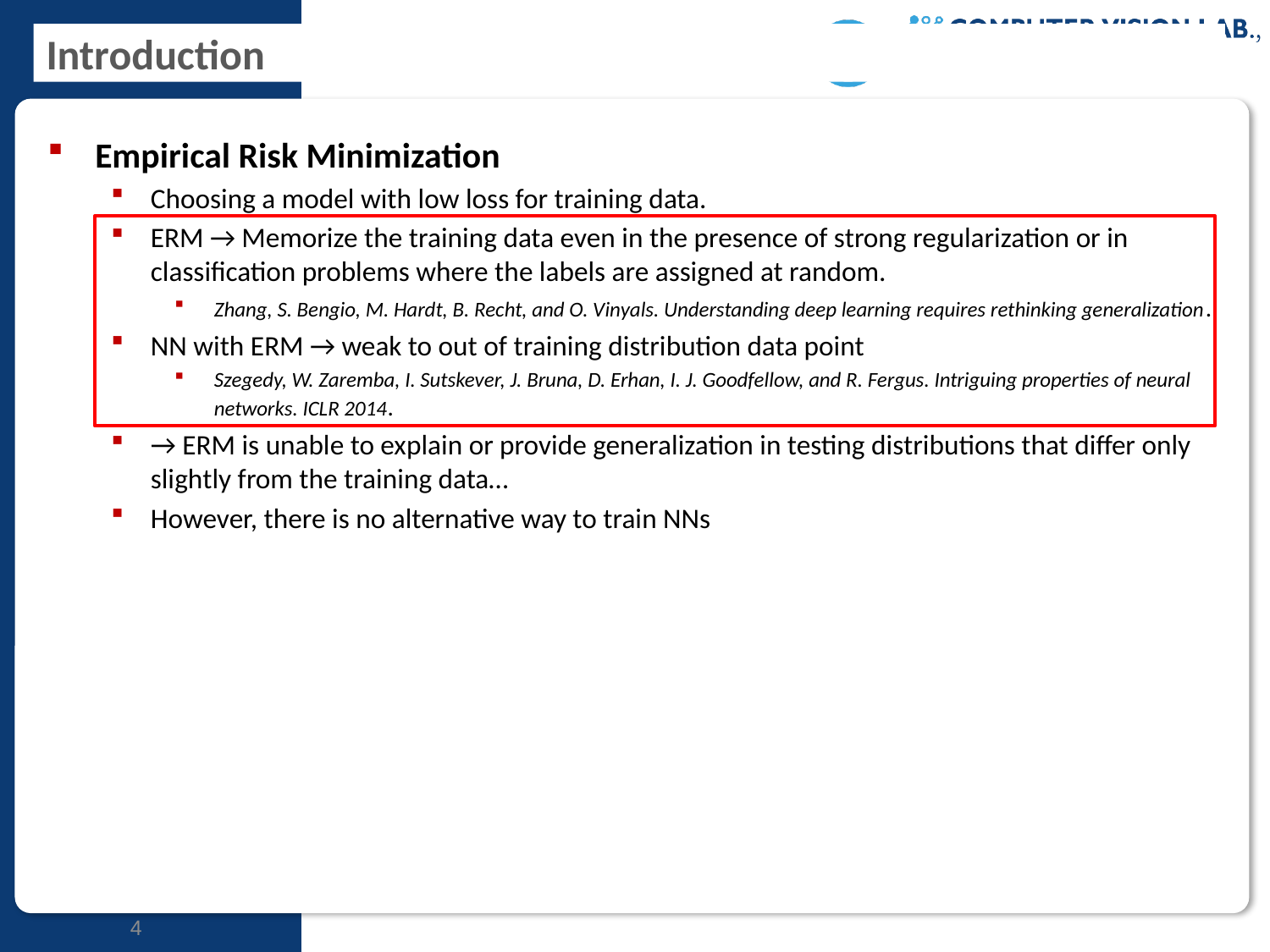

# Introduction
Empirical Risk Minimization
Choosing a model with low loss for training data.
ERM → Memorize the training data even in the presence of strong regularization or in classification problems where the labels are assigned at random.
Zhang, S. Bengio, M. Hardt, B. Recht, and O. Vinyals. Understanding deep learning requires rethinking generalization.
NN with ERM → weak to out of training distribution data point
Szegedy, W. Zaremba, I. Sutskever, J. Bruna, D. Erhan, I. J. Goodfellow, and R. Fergus. Intriguing properties of neural networks. ICLR 2014.
→ ERM is unable to explain or provide generalization in testing distributions that differ only slightly from the training data…
However, there is no alternative way to train NNs

4